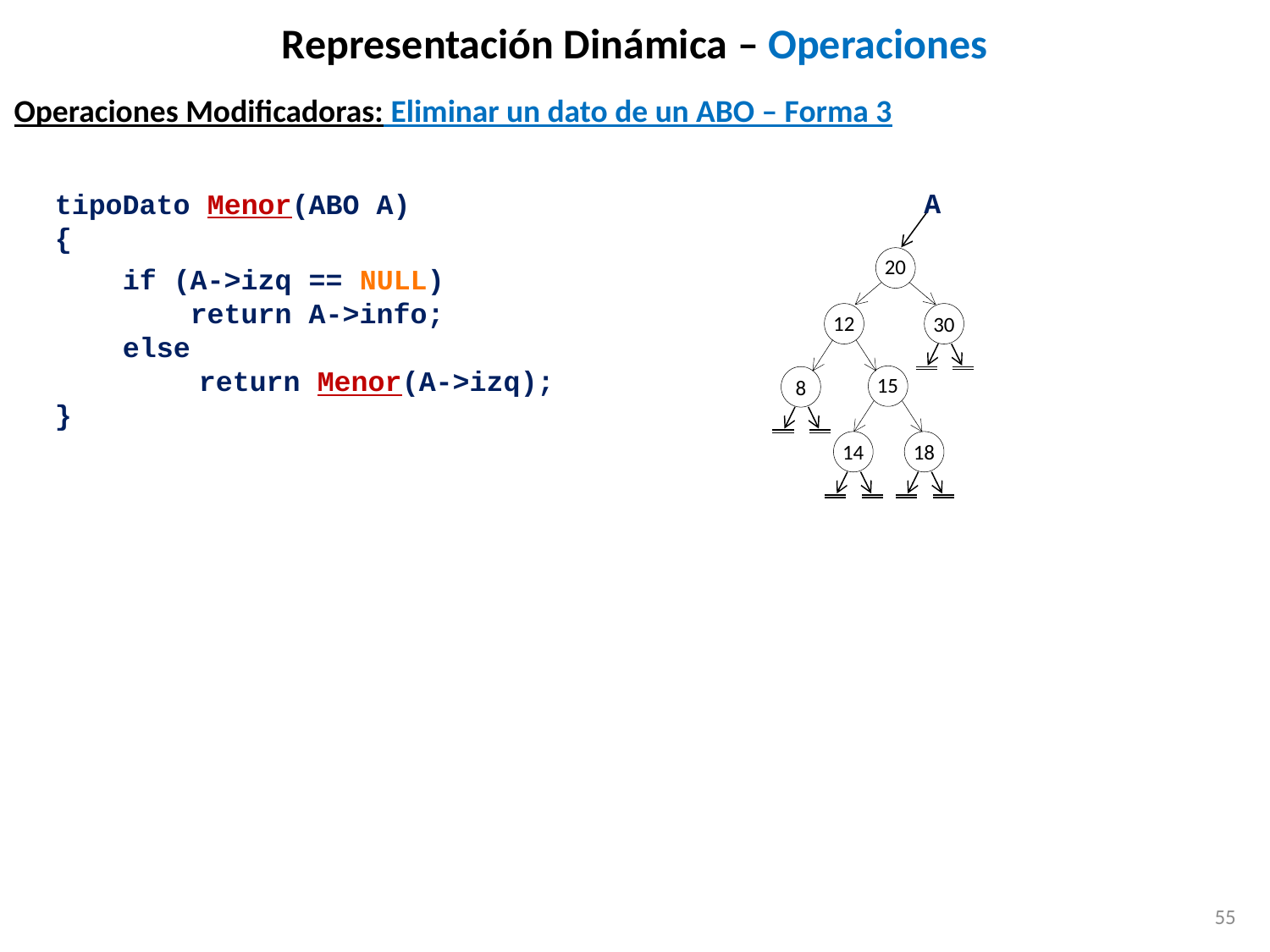

Representación Dinámica – Operaciones
Operaciones Modificadoras: Eliminar un dato de un ABO – Forma 3
A
20

12

30

8
15

14

18
tipoDato Menor(ABO A)
{

    if (A->izq == NULL)
        return A->info;
    else
	 return Menor(A->izq);
}
55